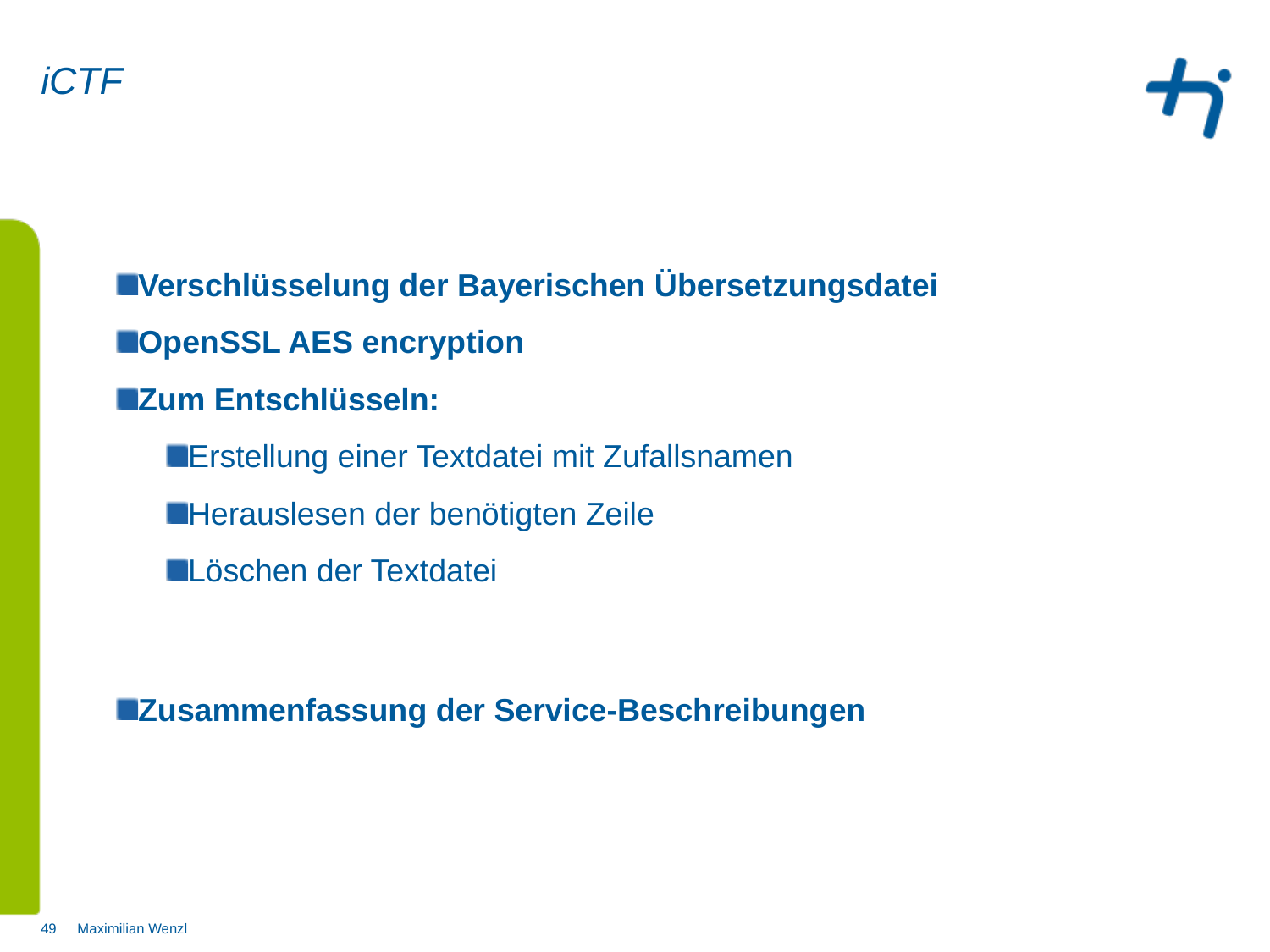

# iCTF
Verschlüsselung der Bayerischen Übersetzungsdatei
OpenSSL AES encryption
Zum Entschlüsseln:
Erstellung einer Textdatei mit Zufallsnamen
Herauslesen der benötigten Zeile
Löschen der Textdatei

Zusammenfassung der Service-Beschreibungen

Maximilian Wenzl
49